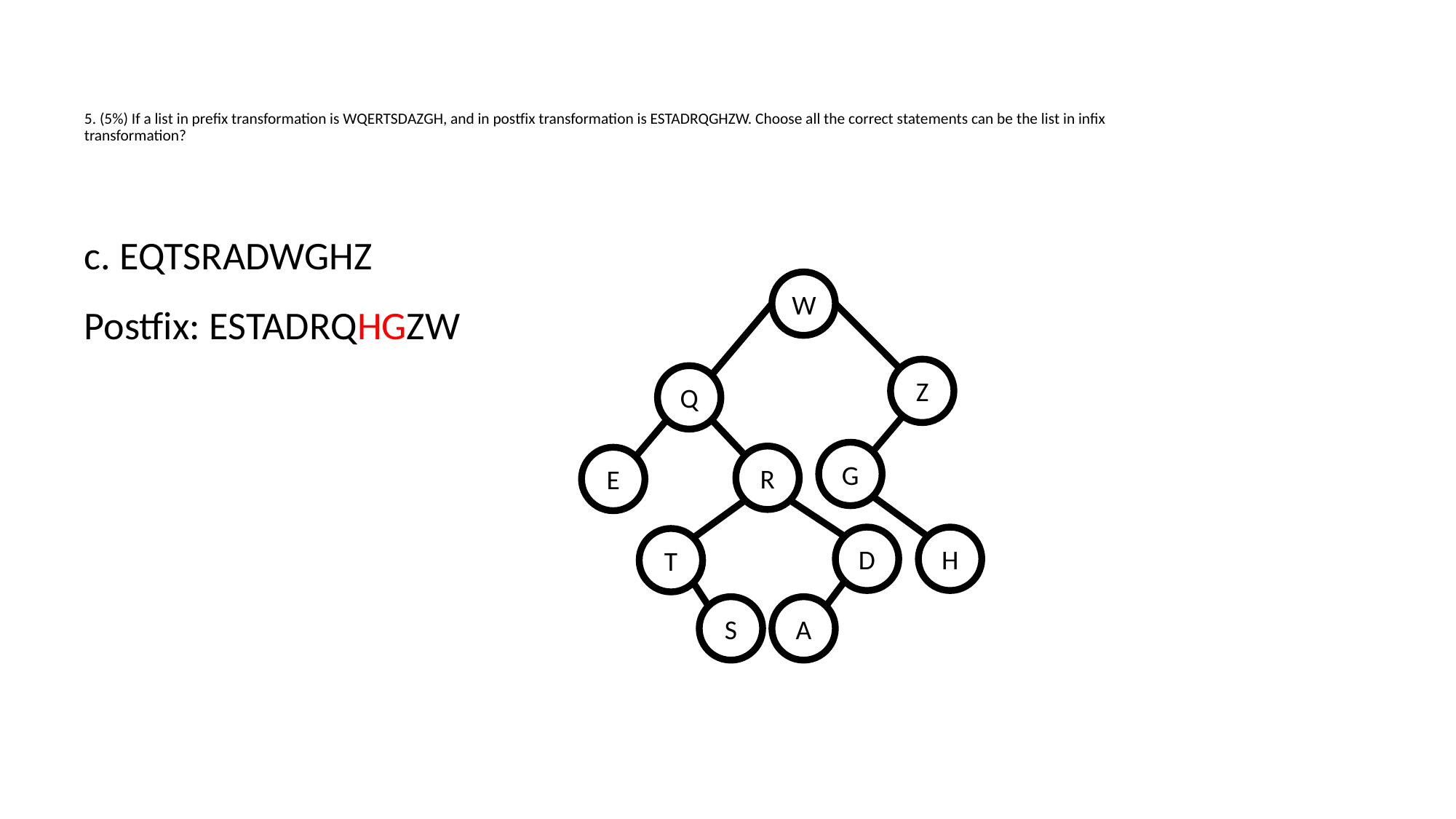

# 5. (5%) If a list in prefix transformation is WQERTSDAZGH, and in postfix transformation is ESTADRQGHZW. Choose all the correct statements can be the list in infix transformation?
c. EQTSRADWGHZ
Postfix: ESTADRQHGZW

W
Z
Q
G
R
E
D
H
T
S
A